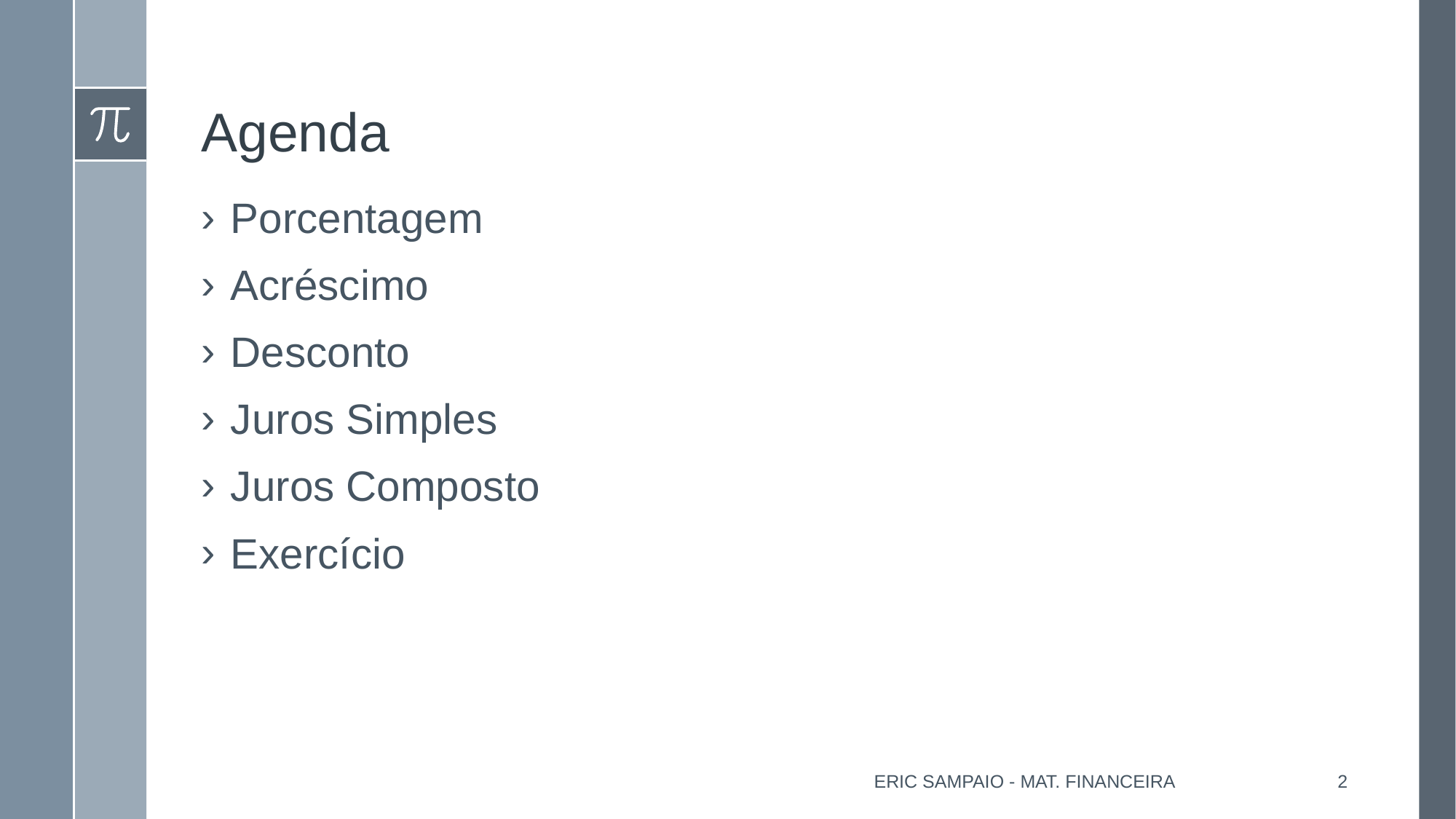

# Agenda
Porcentagem
Acréscimo
Desconto
Juros Simples
Juros Composto
Exercício
Eric Sampaio - Mat. Financeira
2